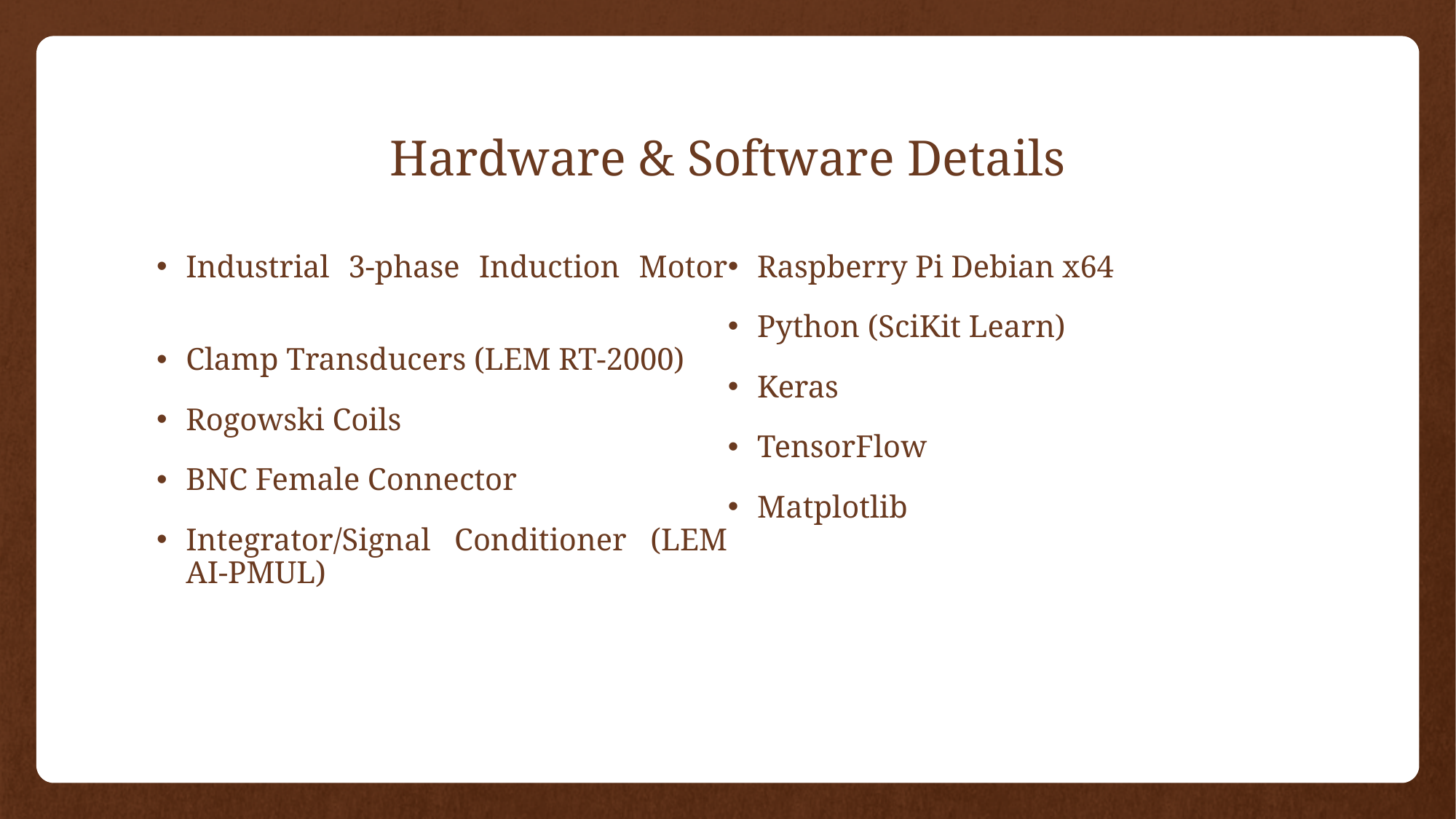

# Hardware & Software Details
Industrial 3-phase Induction Motor
Clamp Transducers (LEM RT-2000)
Rogowski Coils
BNC Female Connector
Integrator/Signal Conditioner (LEM AI-PMUL)
Raspberry Pi Debian x64
Python (SciKit Learn)
Keras
TensorFlow
Matplotlib